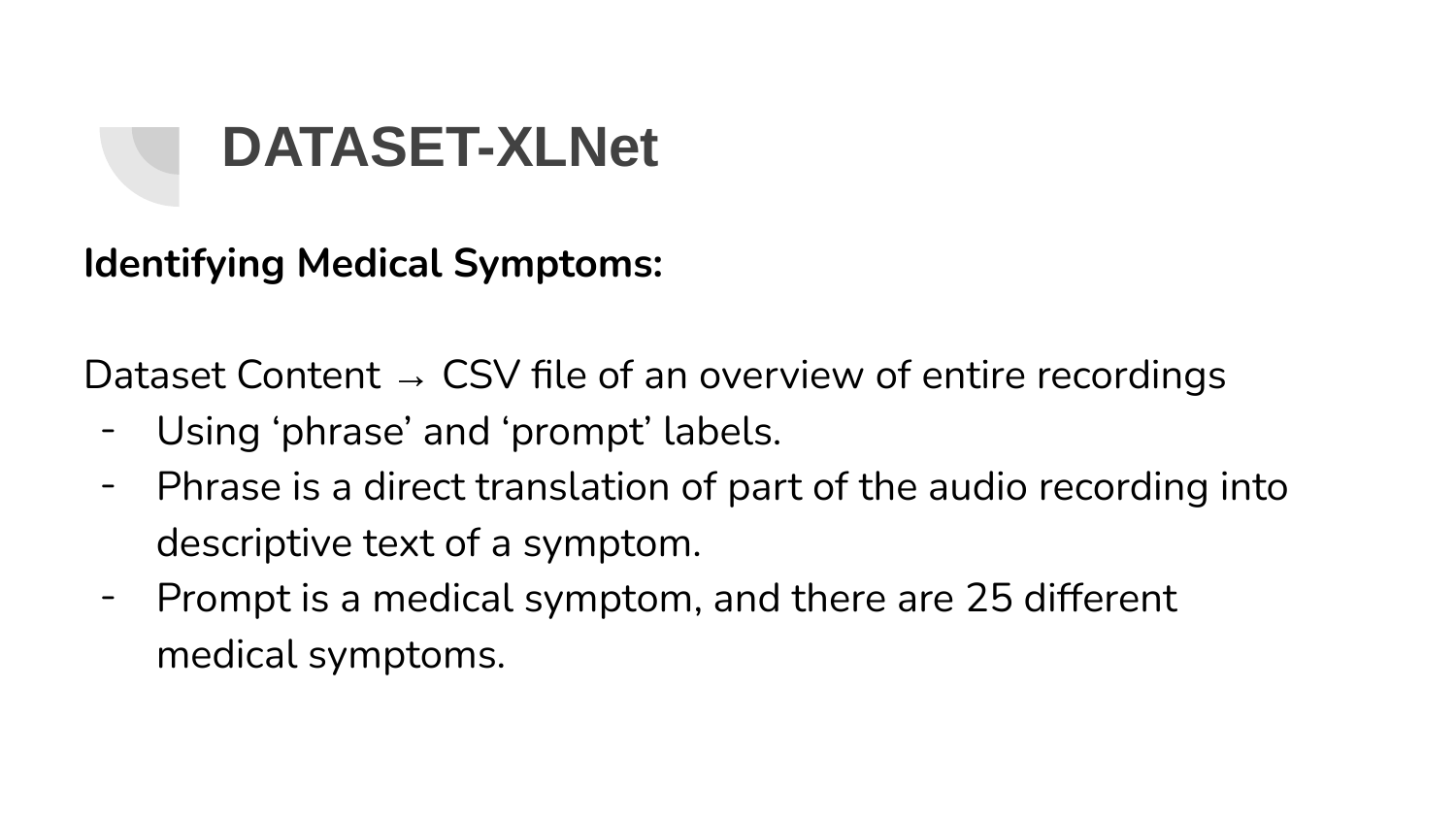

# DATASET-XLNet
Identifying Medical Symptoms:

Dataset Content → CSV file of an overview of entire recordings
Using ‘phrase’ and ‘prompt’ labels.
Phrase is a direct translation of part of the audio recording into descriptive text of a symptom.
Prompt is a medical symptom, and there are 25 different medical symptoms.